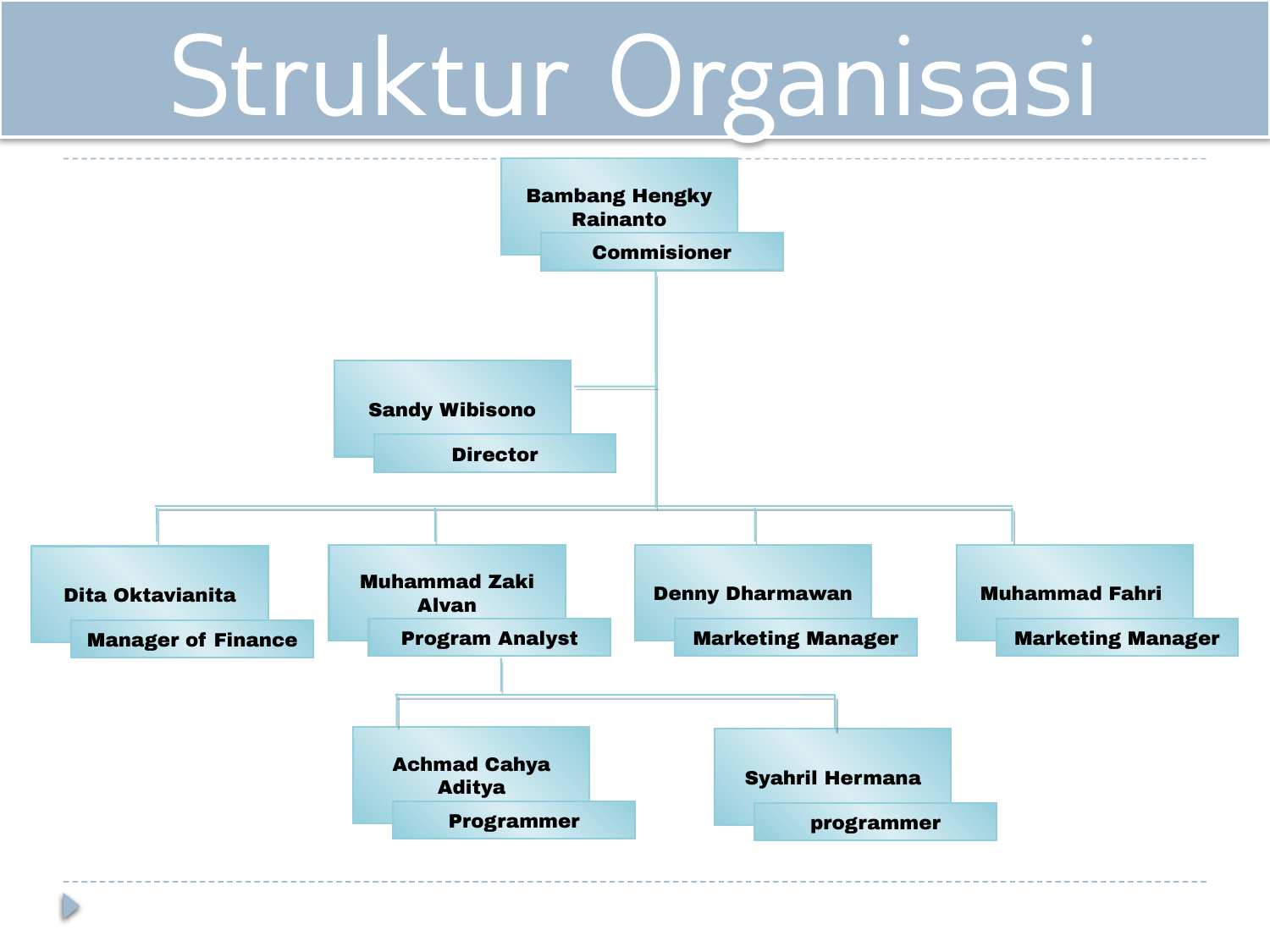

Struktur Organisasi
Bambang Hengky Rainanto
Commisioner

Sandy Wibisono
Director

Muhammad Zaki Alvan
Program Analyst
Denny Dharmawan
Marketing Manager
Muhammad Fahri
Marketing Manager
Dita Oktavianita
Manager of Finance

Achmad Cahya Aditya
Programmer
Syahril Hermana
programmer